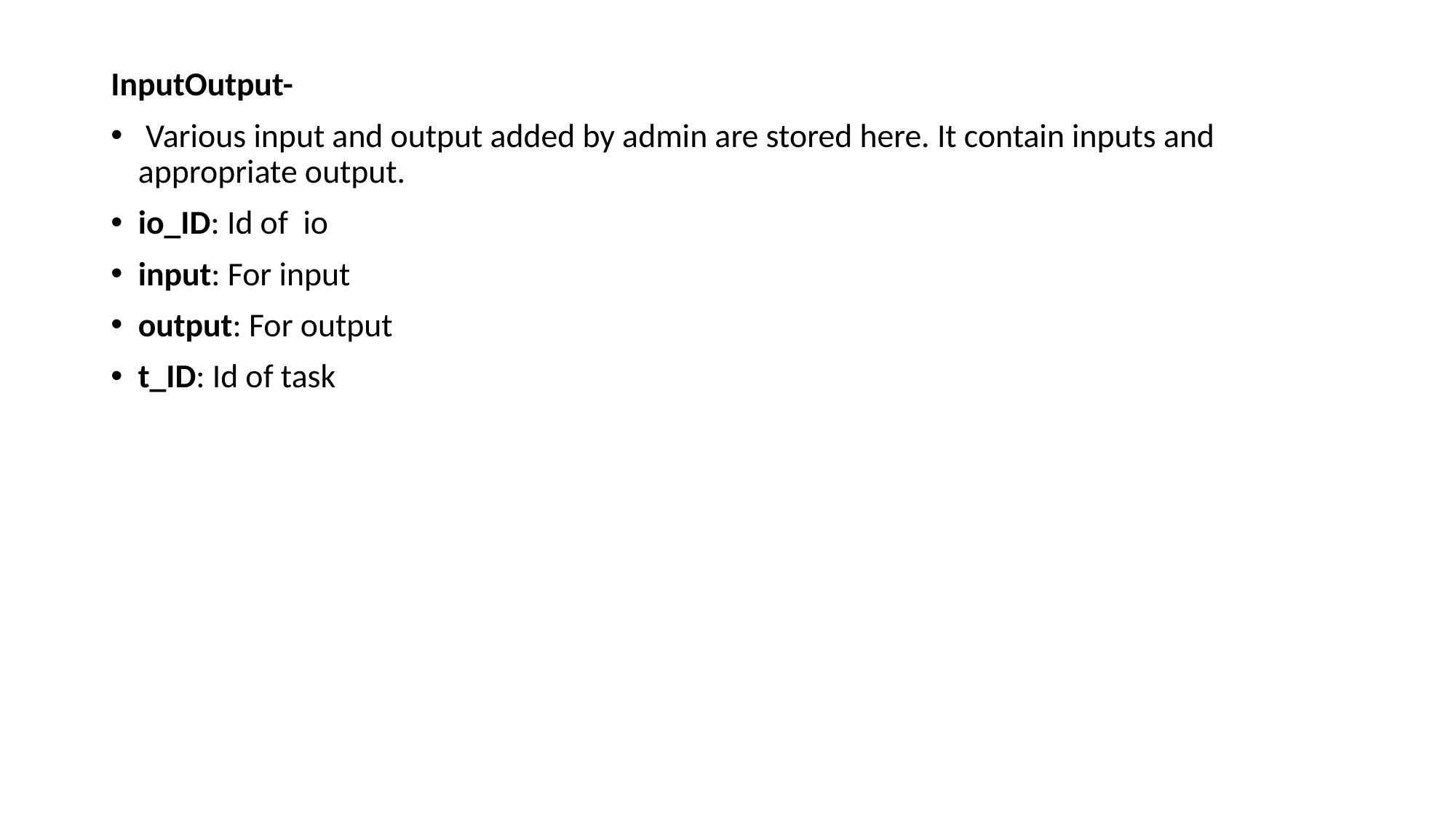

InputOutput-
 Various input and output added by admin are stored here. It contain inputs and          appropriate output.
io_ID: Id of  io
input: For input
output: For output
t_ID: Id of task